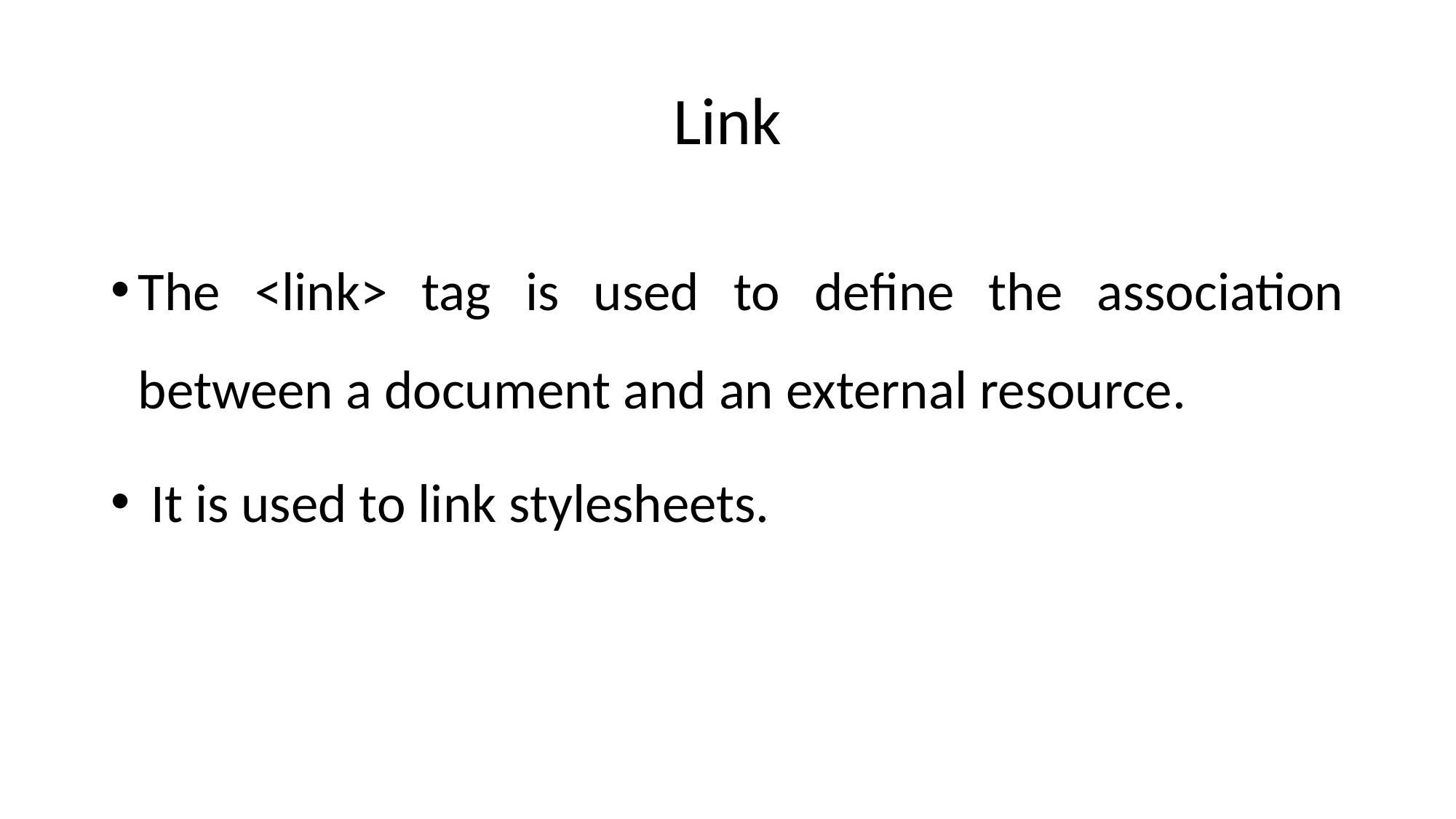

# Link
The <link> tag is used to define the association between a document and an external resource.
 It is used to link stylesheets.